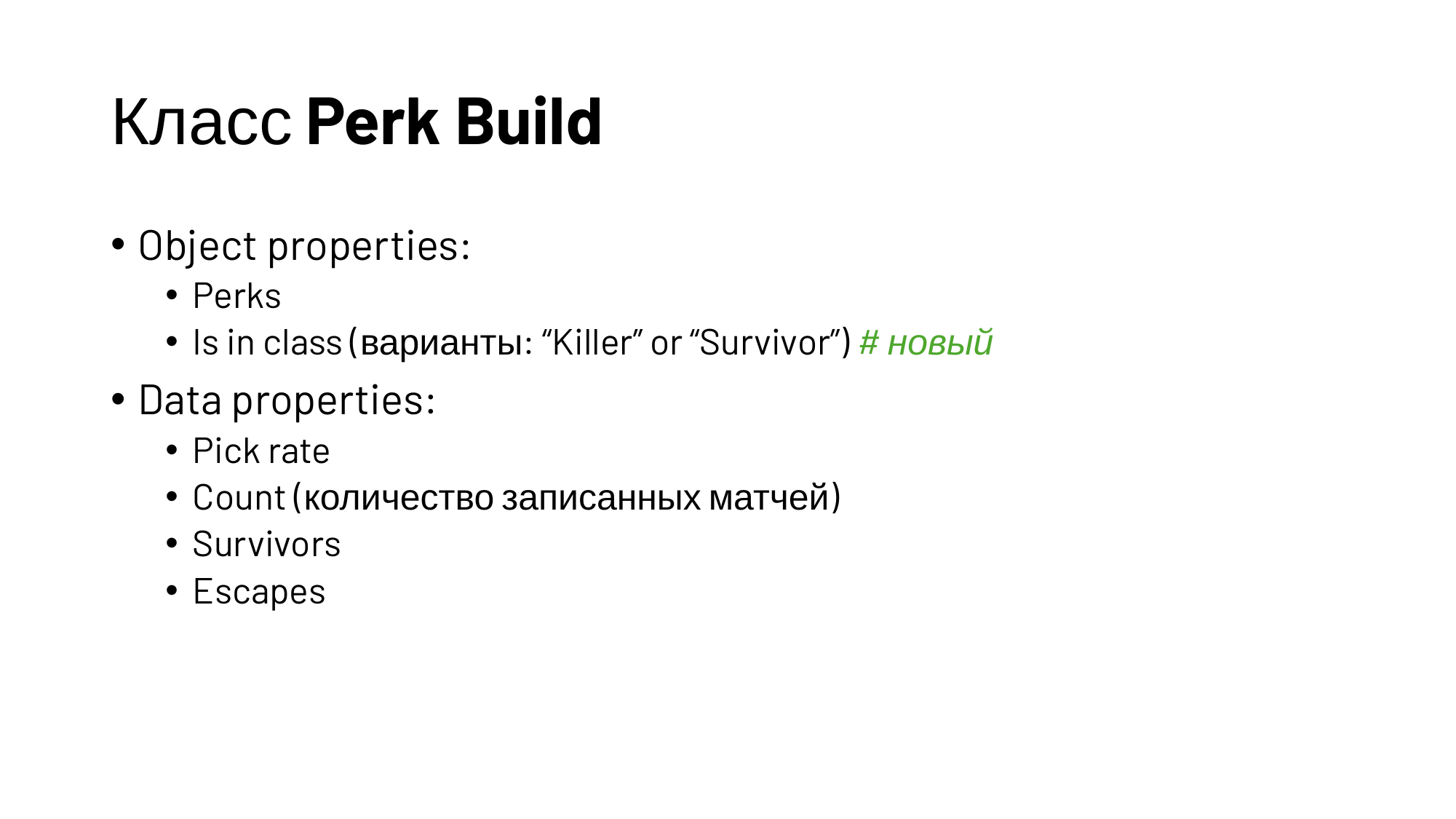

# Класс Perk Build
Object properties:
Perks
Is in class (варианты: “Killer” or “Survivor”) # новый
Data properties:
Pick rate
Count (количество записанных матчей)
Survivors
Escapes